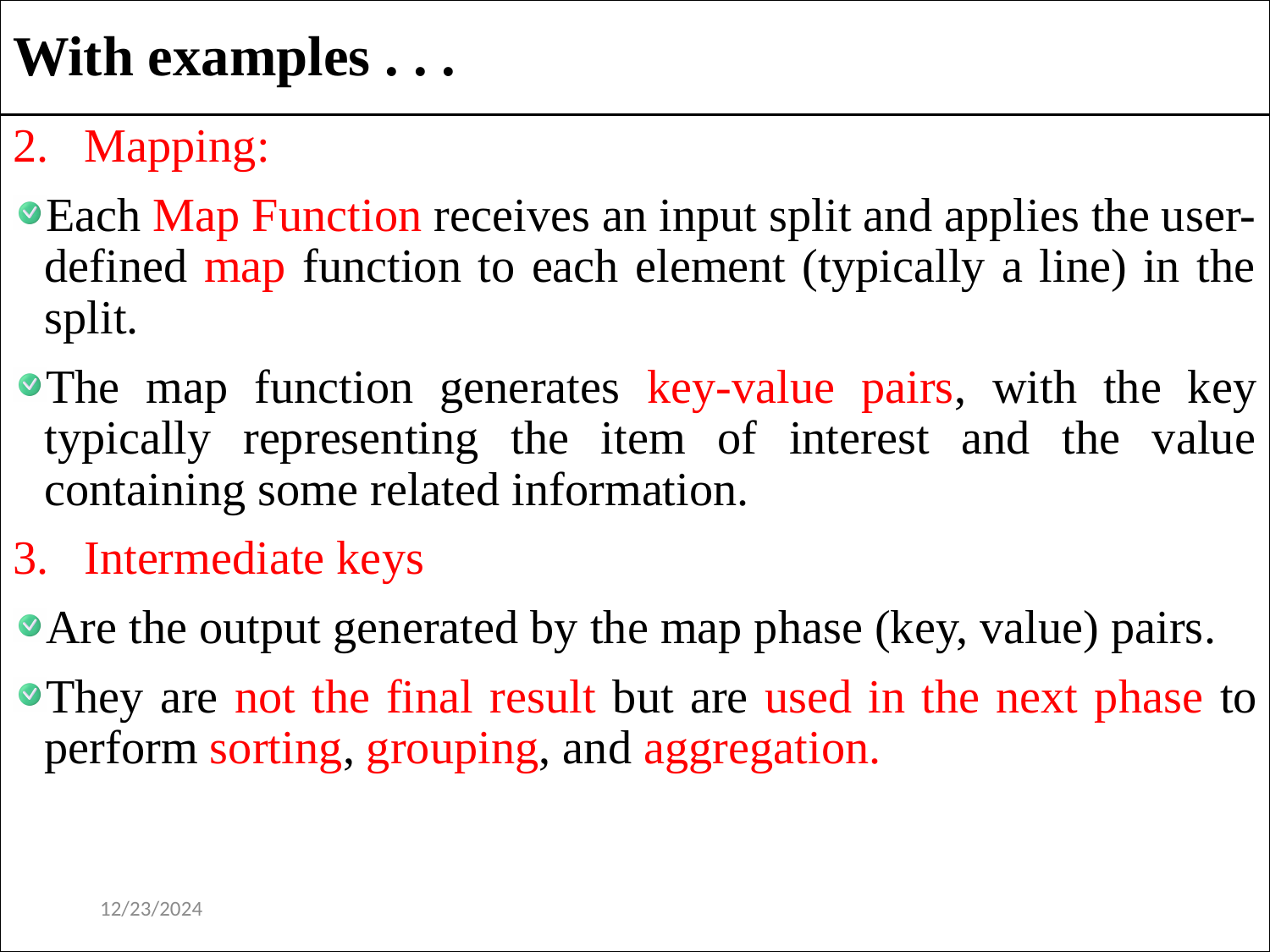

# With examples . . .
Mapping:
Each Map Function receives an input split and applies the user-defined map function to each element (typically a line) in the split.
The map function generates key-value pairs, with the key typically representing the item of interest and the value containing some related information.
Intermediate keys
Are the output generated by the map phase (key, value) pairs.
They are not the final result but are used in the next phase to perform sorting, grouping, and aggregation.

12/23/2024
13